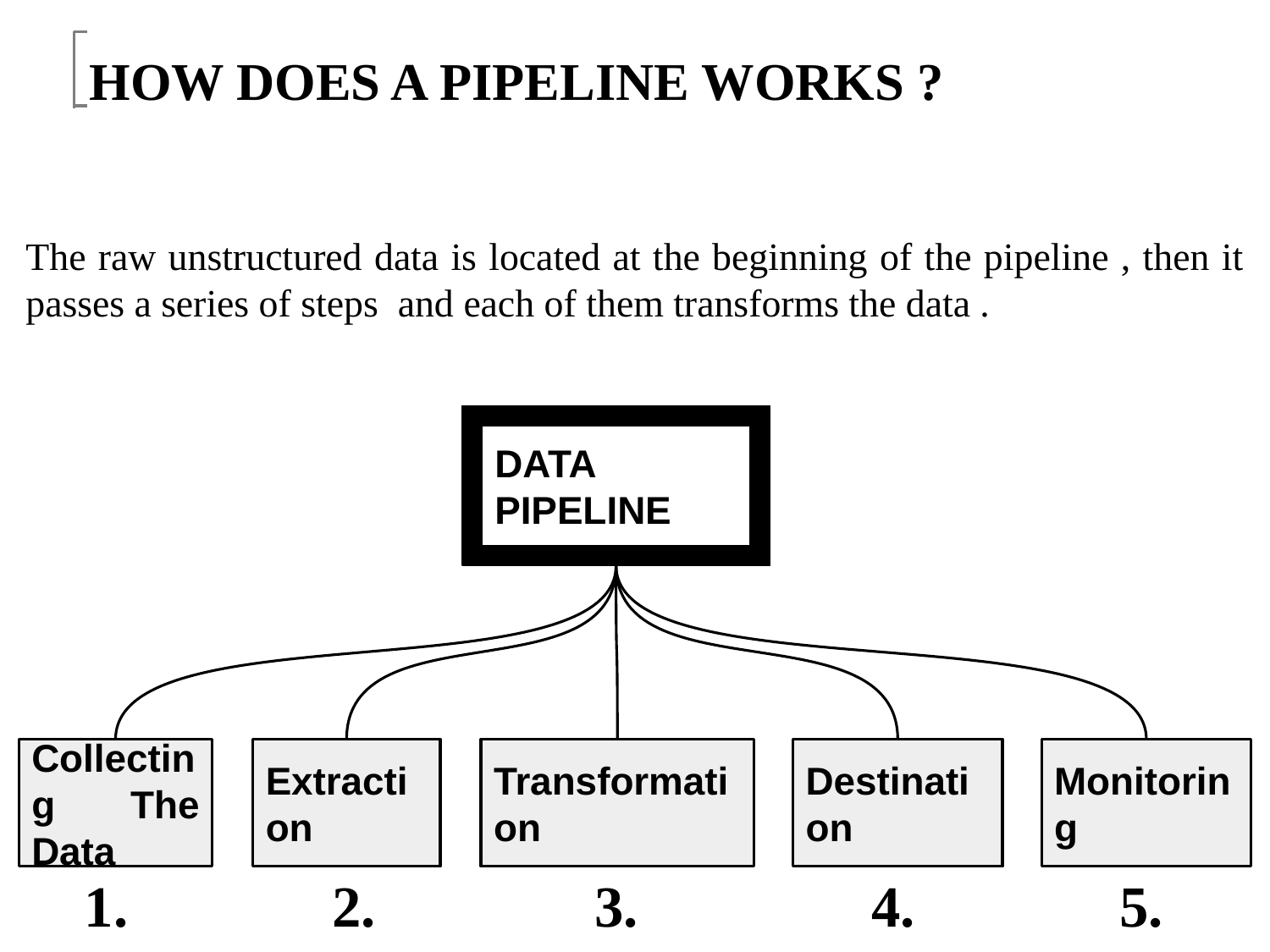

# HOW DOES A PIPELINE WORKS ?
The raw unstructured data is located at the beginning of the pipeline , then it passes a series of steps  and each of them transforms the data .
DATA PIPELINE

Collecting The Data
Extraction
Transformation
Destination
Monitoring

   1.              2.               3.                4.              5.